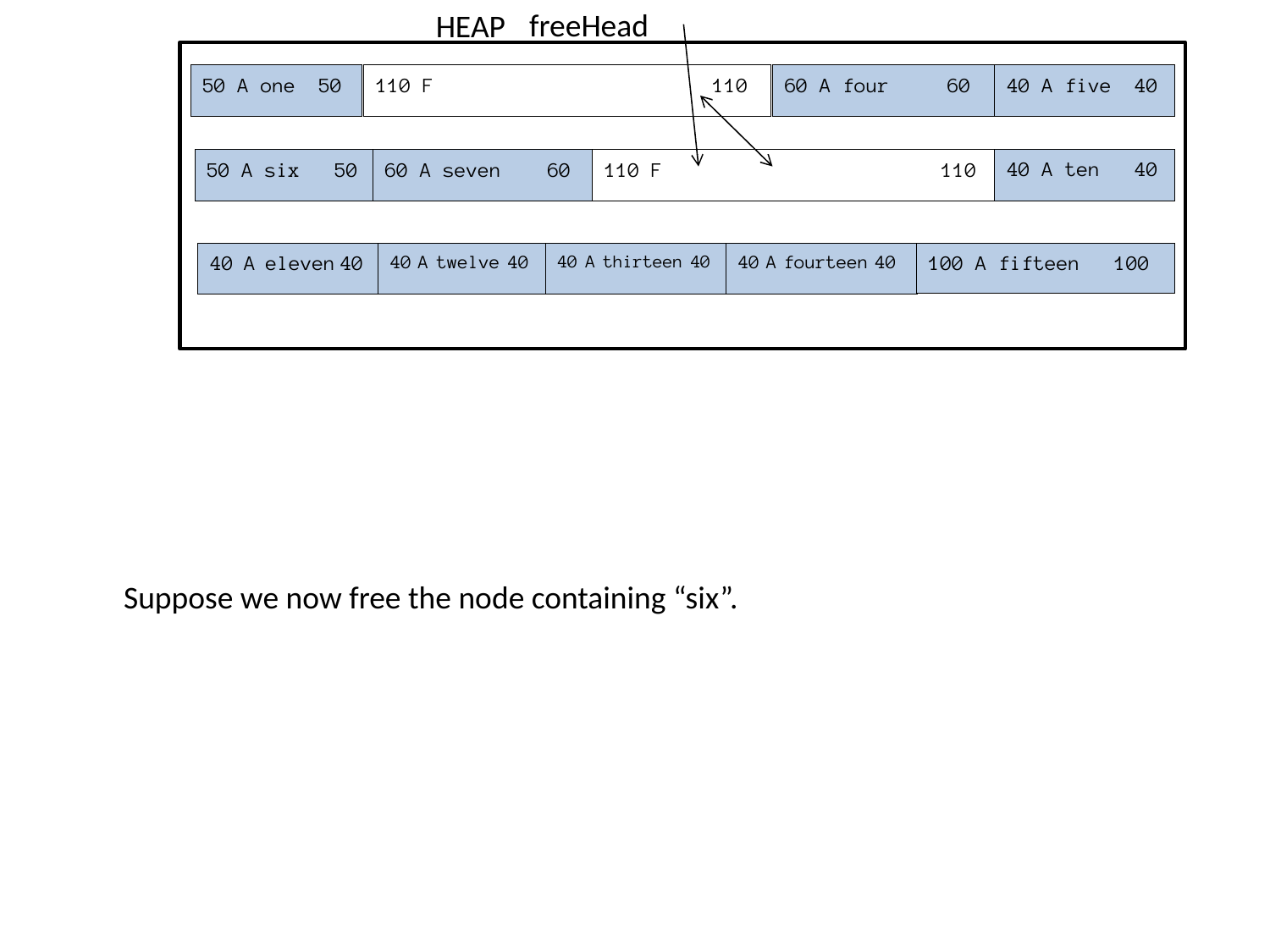

HEAP
freeHead

110 F                        110
50 A one  50
60 A four     60
40 A five  40
40 A ten   40
60 A seven    60
110 F                        110
50 A six   50
40 A fourteen 40
100 A fifteen   100
40 A eleven 40
40 A twelve 40
40 A thirteen 40
Suppose we now free the node containing “six”.